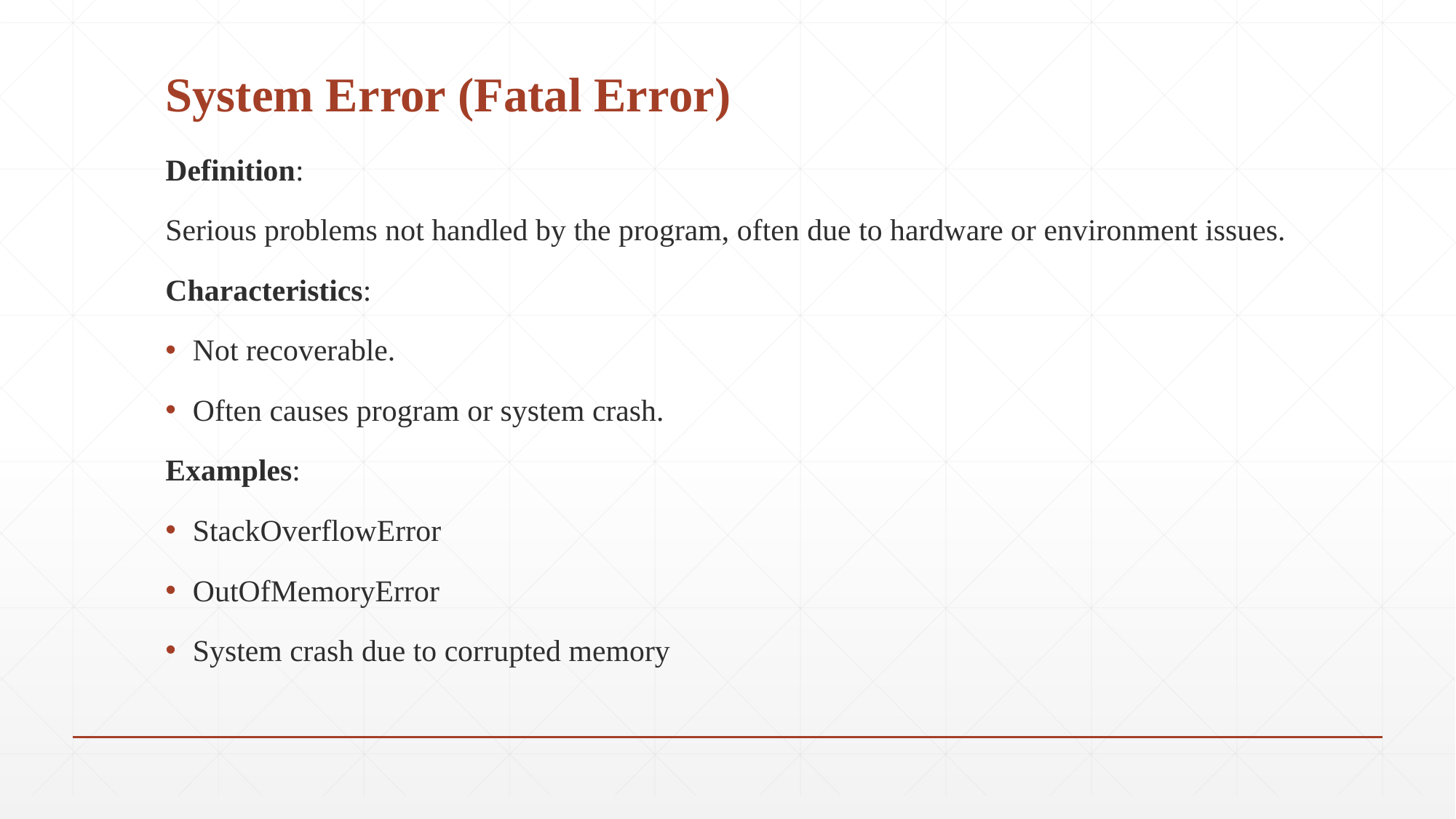

# System Error (Fatal Error)
Definition:
Serious problems not handled by the program, often due to hardware or environment issues.
Characteristics:
Not recoverable.
Often causes program or system crash.
Examples:
StackOverflowError
OutOfMemoryError
System crash due to corrupted memory